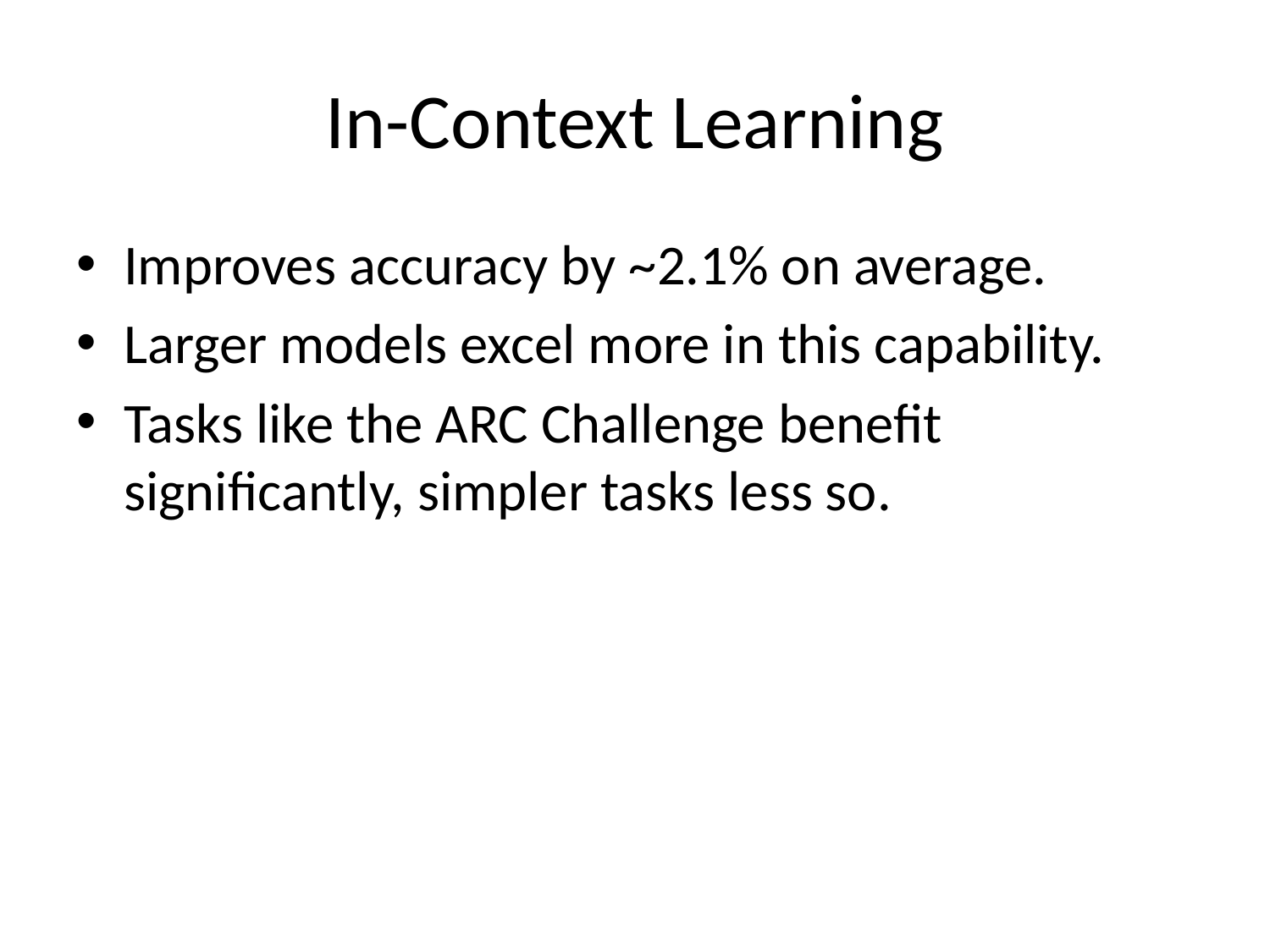

# In-Context Learning
Improves accuracy by ~2.1% on average.
Larger models excel more in this capability.
Tasks like the ARC Challenge benefit significantly, simpler tasks less so.